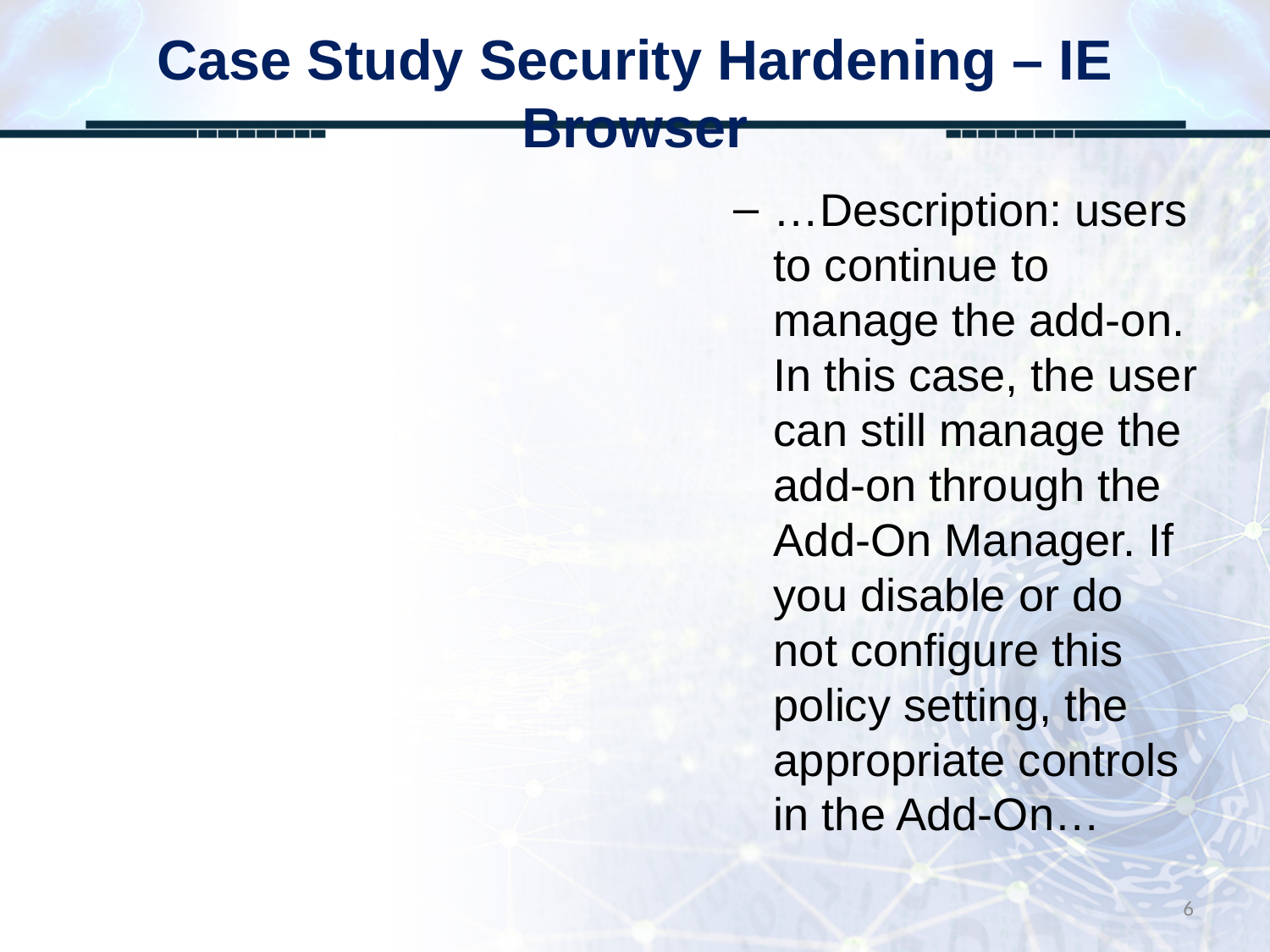

# Case Study Security Hardening – IE Browser
…Description: users to continue to manage the add-on. In this case, the user can still manage the add-on through the Add-On Manager. If you disable or do not configure this policy setting, the appropriate controls in the Add-On…
6